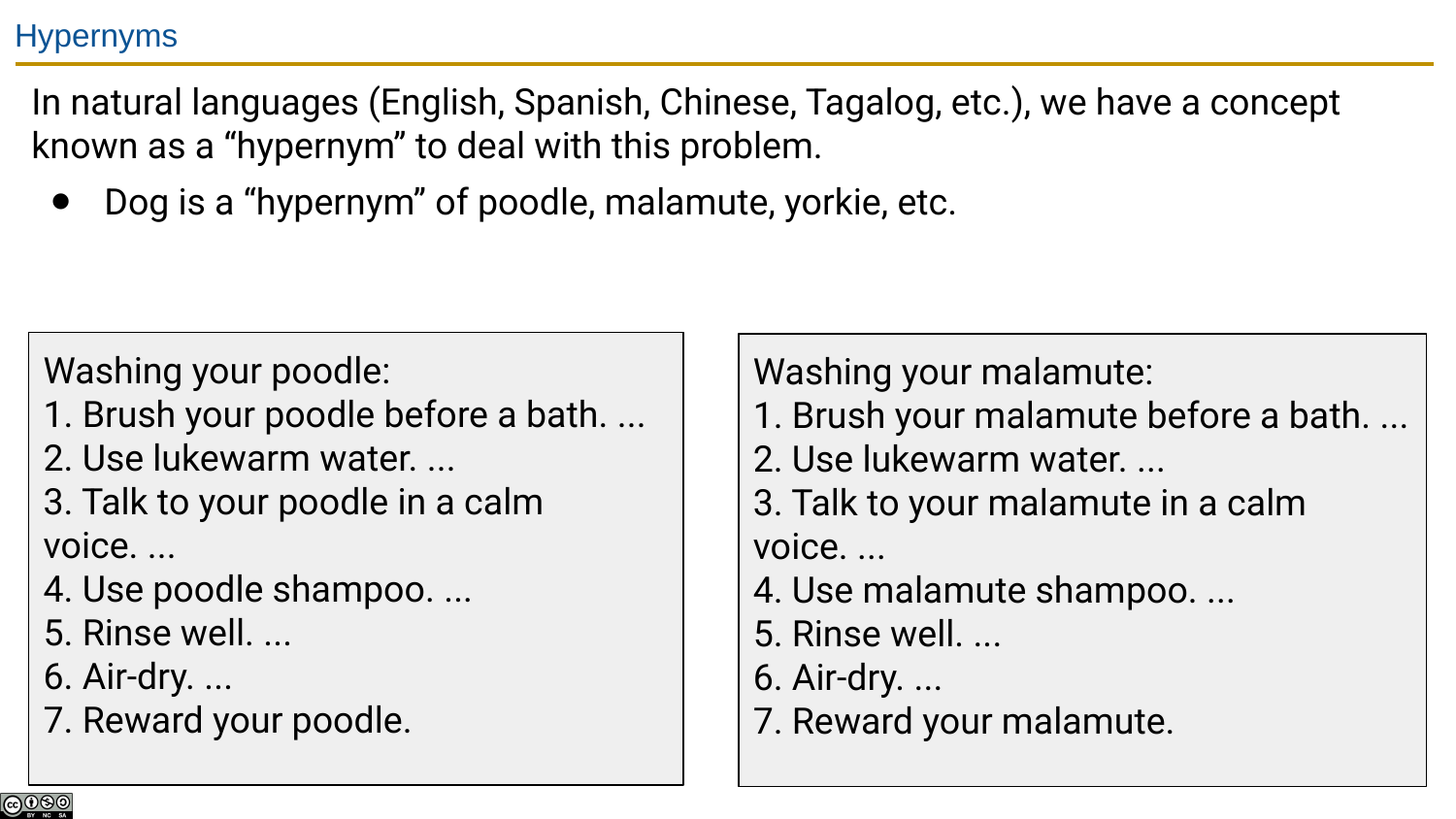

# Hypernyms
In natural languages (English, Spanish, Chinese, Tagalog, etc.), we have a concept known as a “hypernym” to deal with this problem.
Dog is a “hypernym” of poodle, malamute, yorkie, etc.
Washing your poodle:
1. Brush your poodle before a bath. ...
2. Use lukewarm water. ...
3. Talk to your poodle in a calm voice. ...
4. Use poodle shampoo. ...
5. Rinse well. ...
6. Air-dry. ...
7. Reward your poodle.
Washing your malamute:
1. Brush your malamute before a bath. ...
2. Use lukewarm water. ...
3. Talk to your malamute in a calm voice. ...
4. Use malamute shampoo. ...
5. Rinse well. ...
6. Air-dry. ...
7. Reward your malamute.